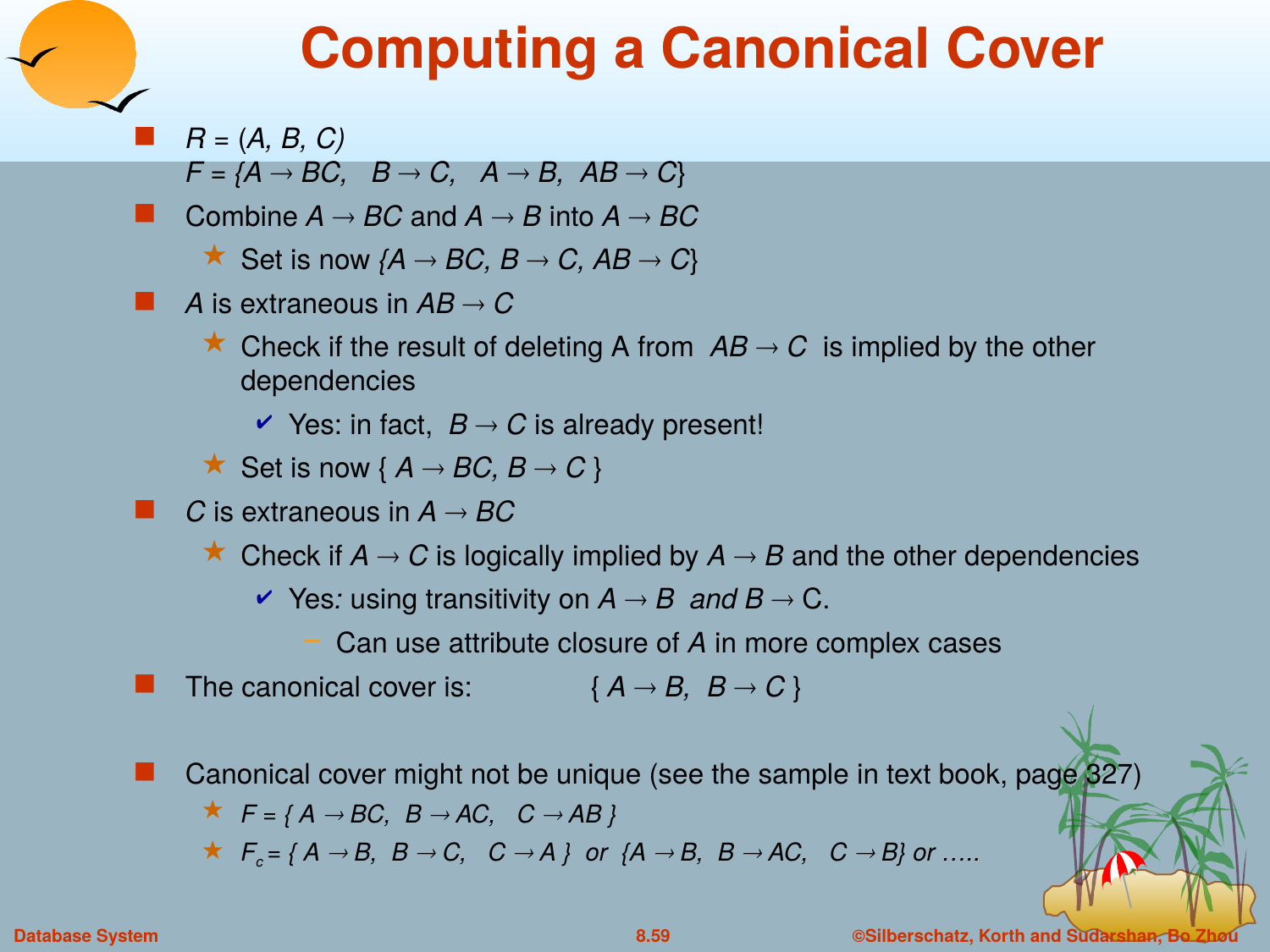

# Computing a Canonical Cover
R = (A, B, C)
F = {A → BC,   B → C,   A → B,  AB → C}
Combine A → BC and A → B into A → BC
Set is now {A → BC, B → C, AB → C}
A is extraneous in AB → C
Check if the result of deleting A from  AB → C  is implied by the other dependencies
Yes: in fact,  B → C is already present!
Set is now { A → BC, B → C }
C is extraneous in A → BC
Check if A → C is logically implied by A → B and the other dependencies
Yes: using transitivity on A → B  and B → C.
Can use attribute closure of A in more complex cases
The canonical cover is: 	{ A → B,  B → C }

Canonical cover might not be unique (see the sample in text book, page 327)
F = { A → BC,  B → AC,   C → AB }
Fc = { A → B,  B → C,   C → A }  or  {A → B,  B → AC,   C → B} or …..